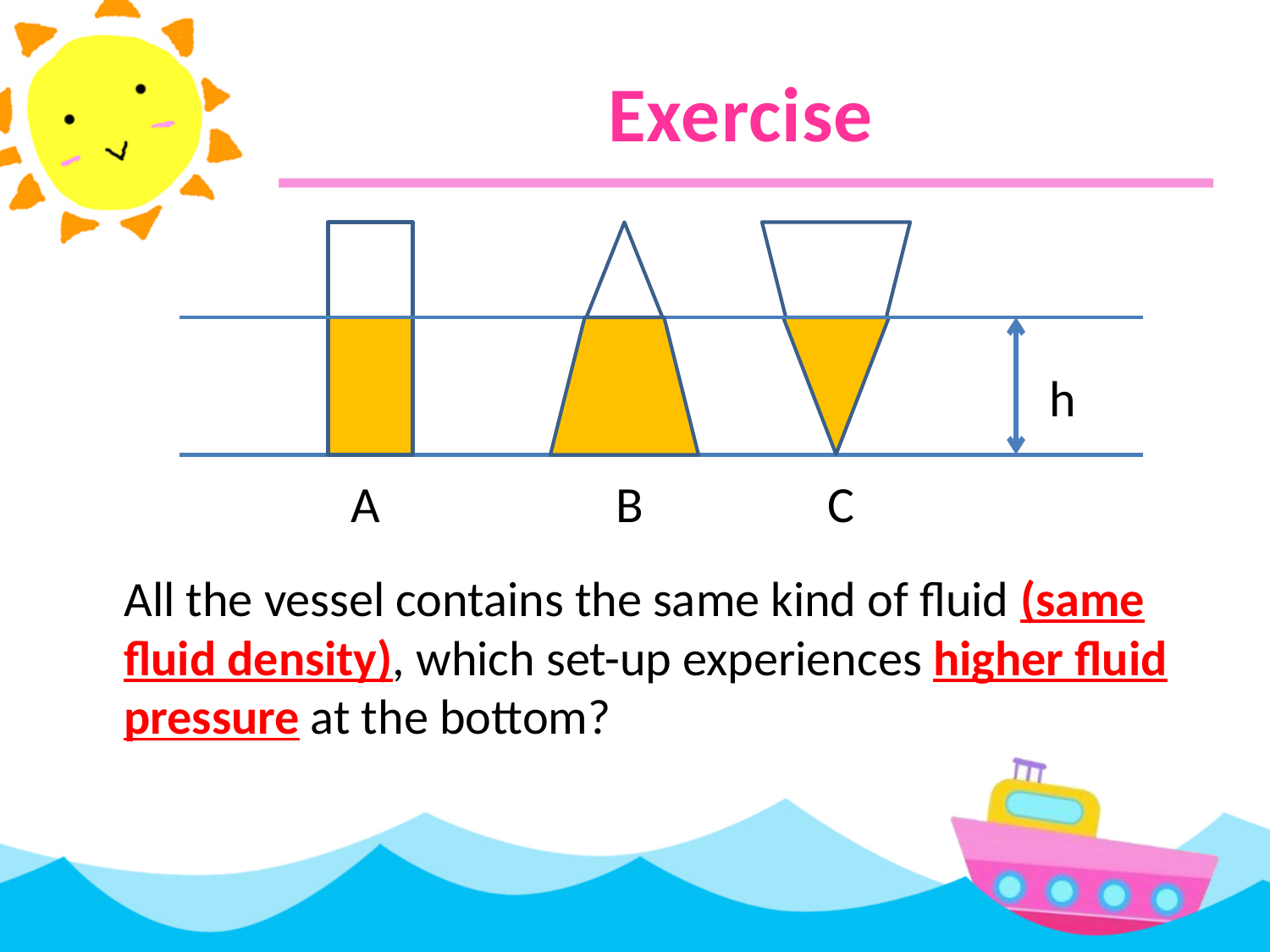

# Exercise

h
A
B
C
All the vessel contains the same kind of fluid (same fluid density), which set-up experiences higher fluid pressure at the bottom?